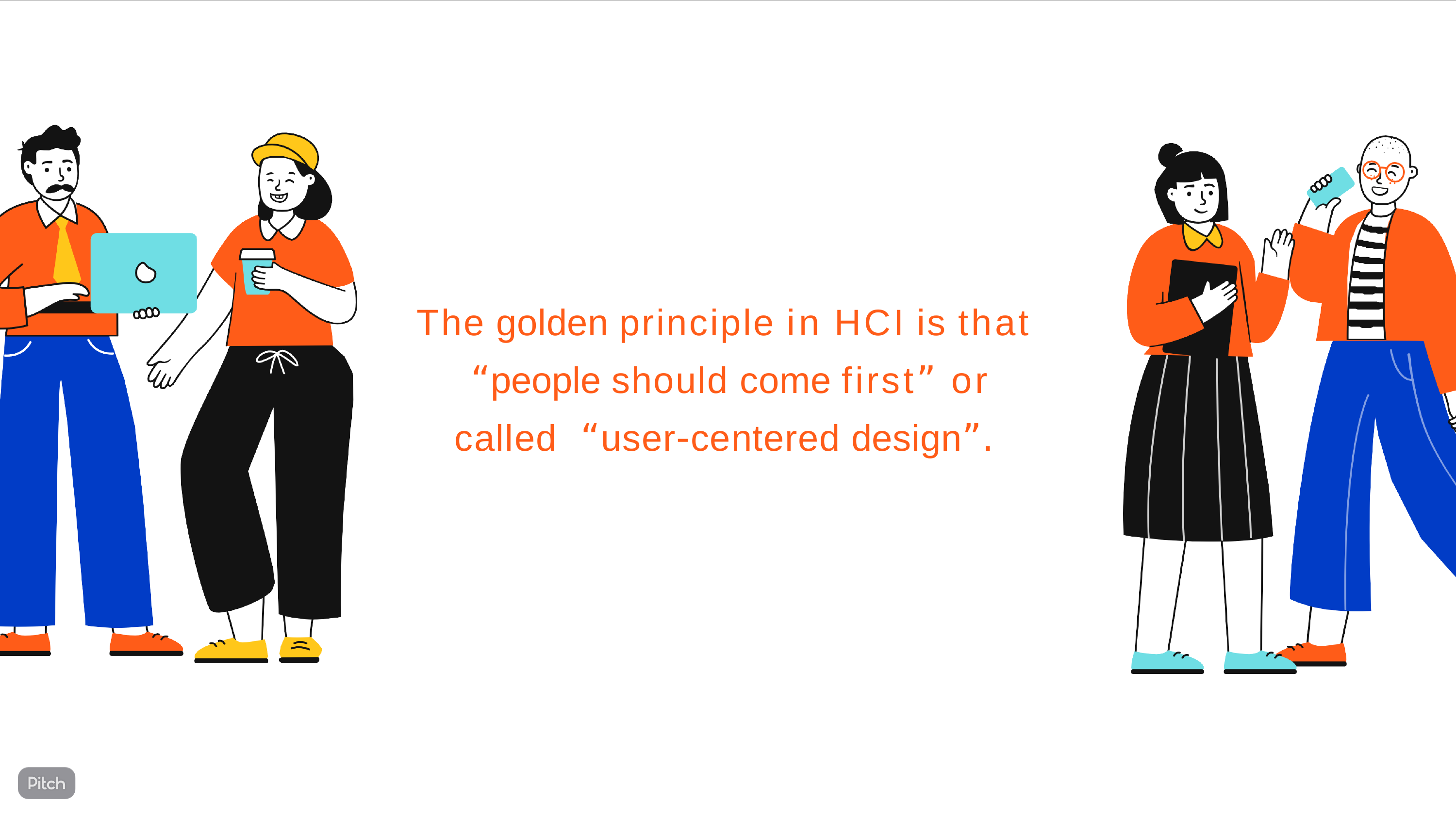

# The golden principle in HCI is that  “people should come first” or called  “user-centered design”.